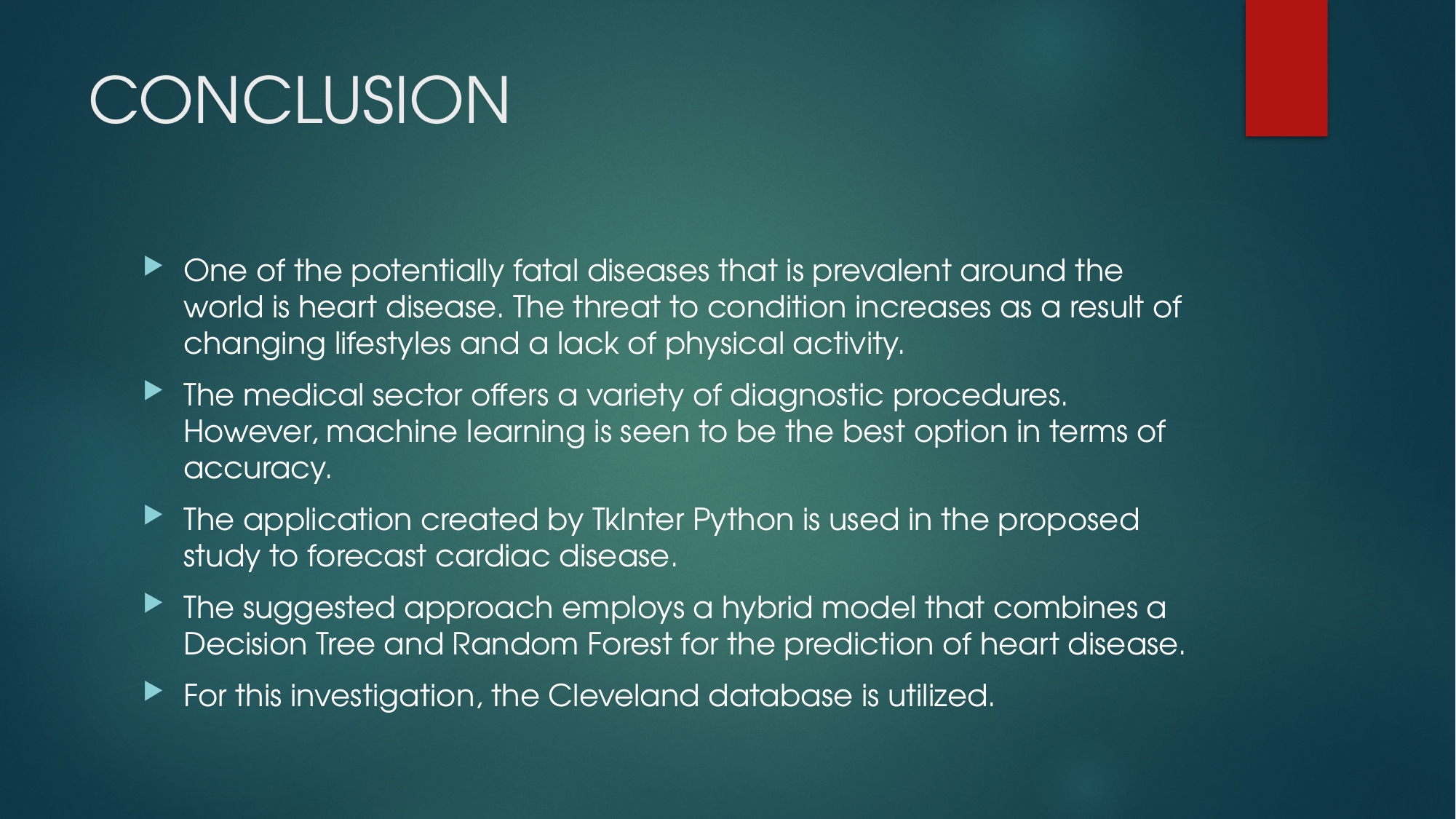

# CONCLUSION
One of the potentially fatal diseases that is prevalent around the world is heart disease. The threat to condition increases as a result of changing lifestyles and a lack of physical activity.
The medical sector offers a variety of diagnostic procedures. However, machine learning is seen to be the best option in terms of accuracy.
The application created by TkInter Python is used in the proposed study to forecast cardiac disease.
The suggested approach employs a hybrid model that combines a Decision Tree and Random Forest for the prediction of heart disease.
For this investigation, the Cleveland database is utilized.